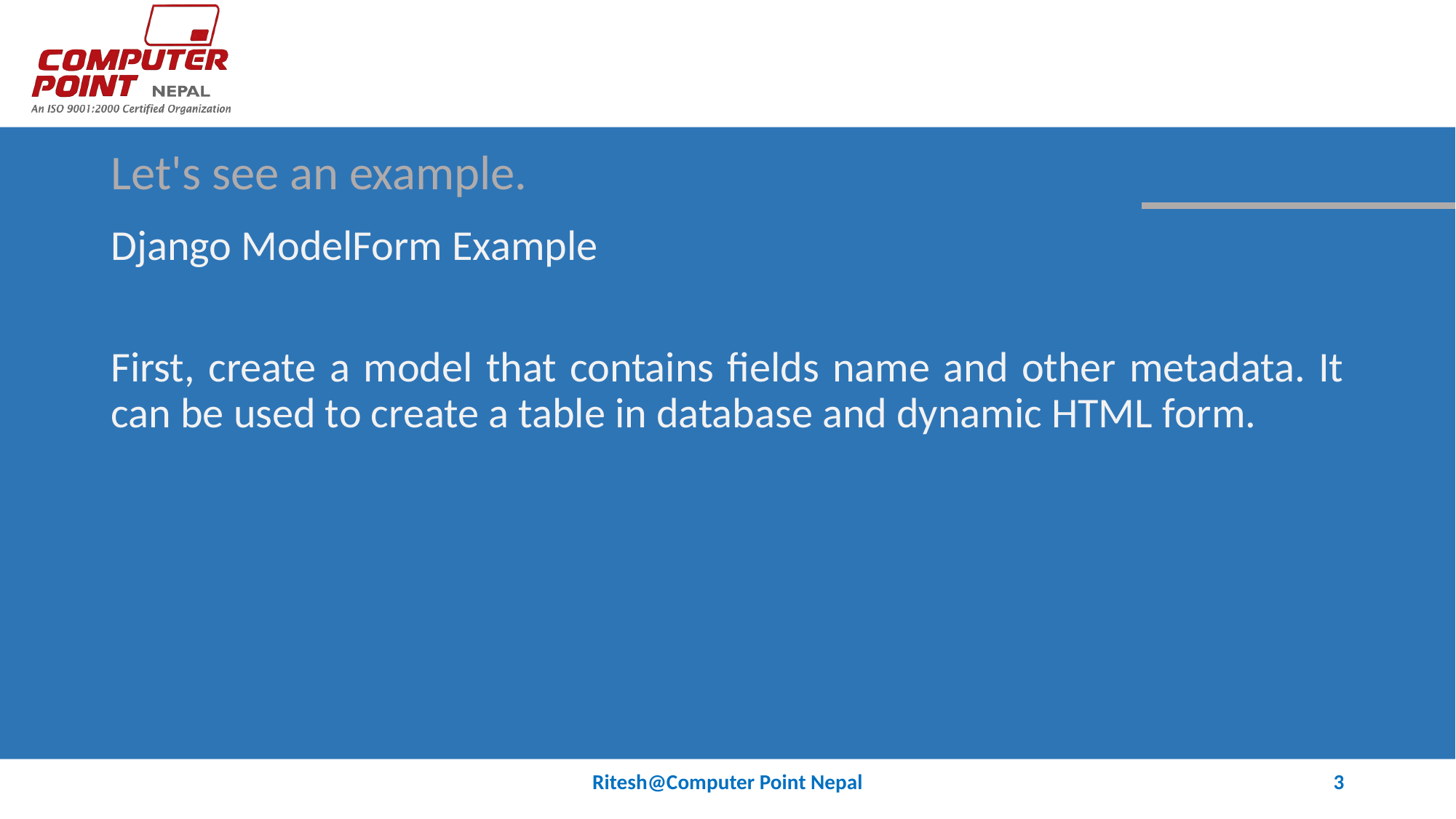

# Let's see an example.
Django ModelForm Example

First, create a model that contains fields name and other metadata. It can be used to create a table in database and dynamic HTML form.

Ritesh@Computer Point Nepal

3